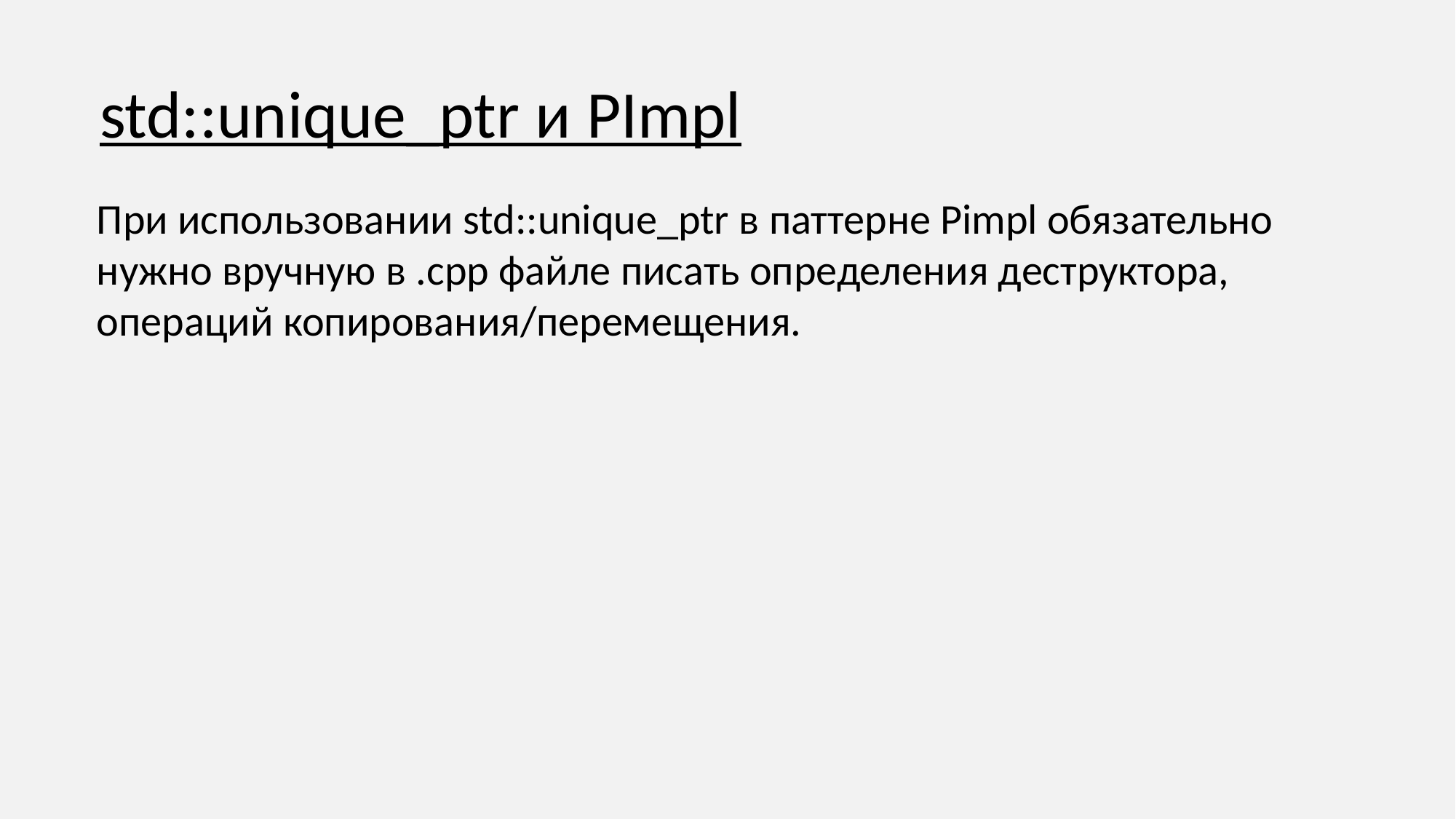

std::unique_ptr и PImpl
При использовании std::unique_ptr в паттерне Pimpl обязательно нужно вручную в .cpp файле писать определения деструктора, операций копирования/перемещения.